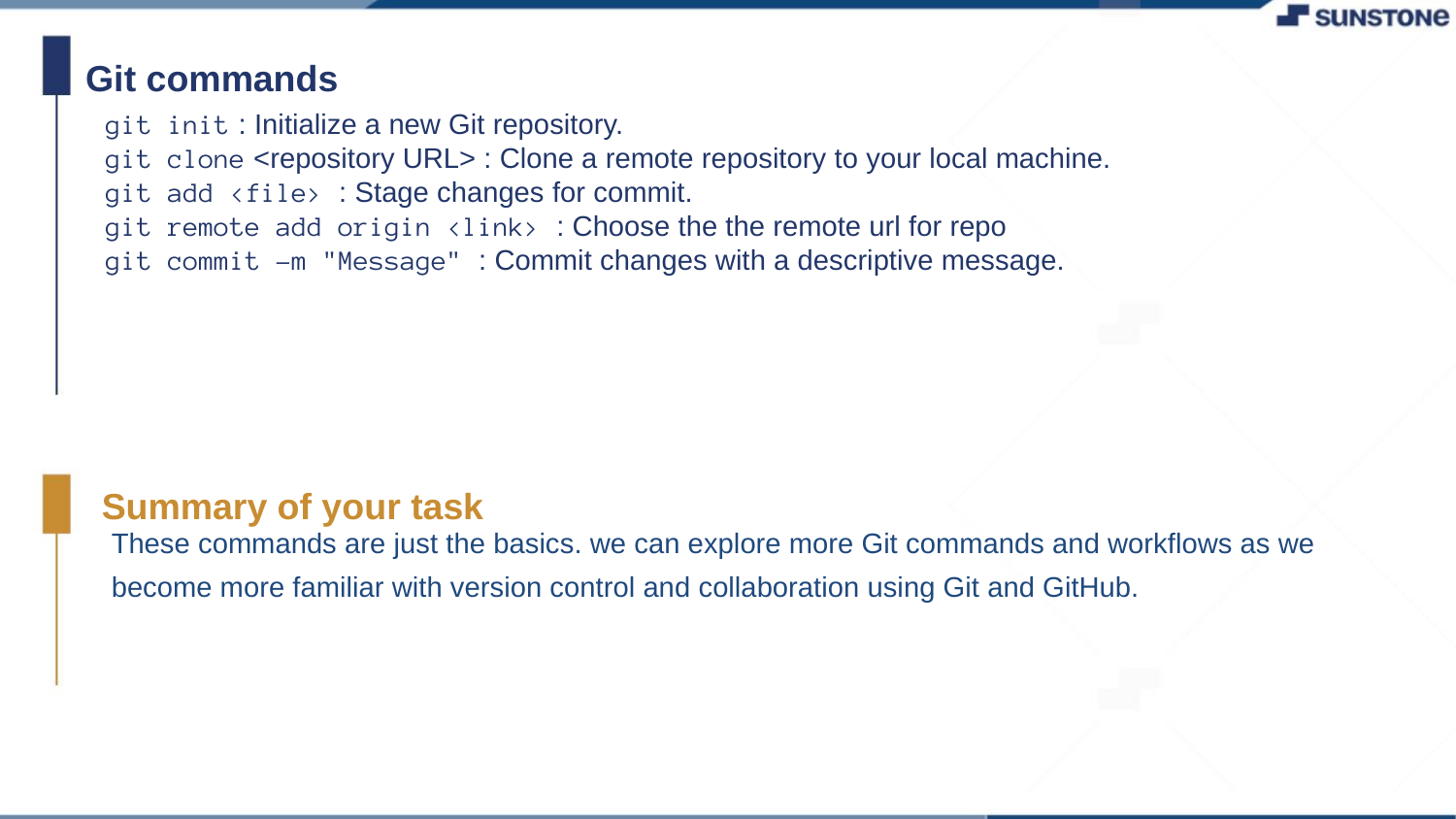

Git commands
git init : Initialize a new Git repository.
git clone <repository URL> : Clone a remote repository to your local machine.
git add <file> : Stage changes for commit.
git remote add origin <link> : Choose the the remote url for repo
git commit -m "Message" : Commit changes with a descriptive message.
Summary of your task
These commands are just the basics. we can explore more Git commands and workflows as we become more familiar with version control and collaboration using Git and GitHub.